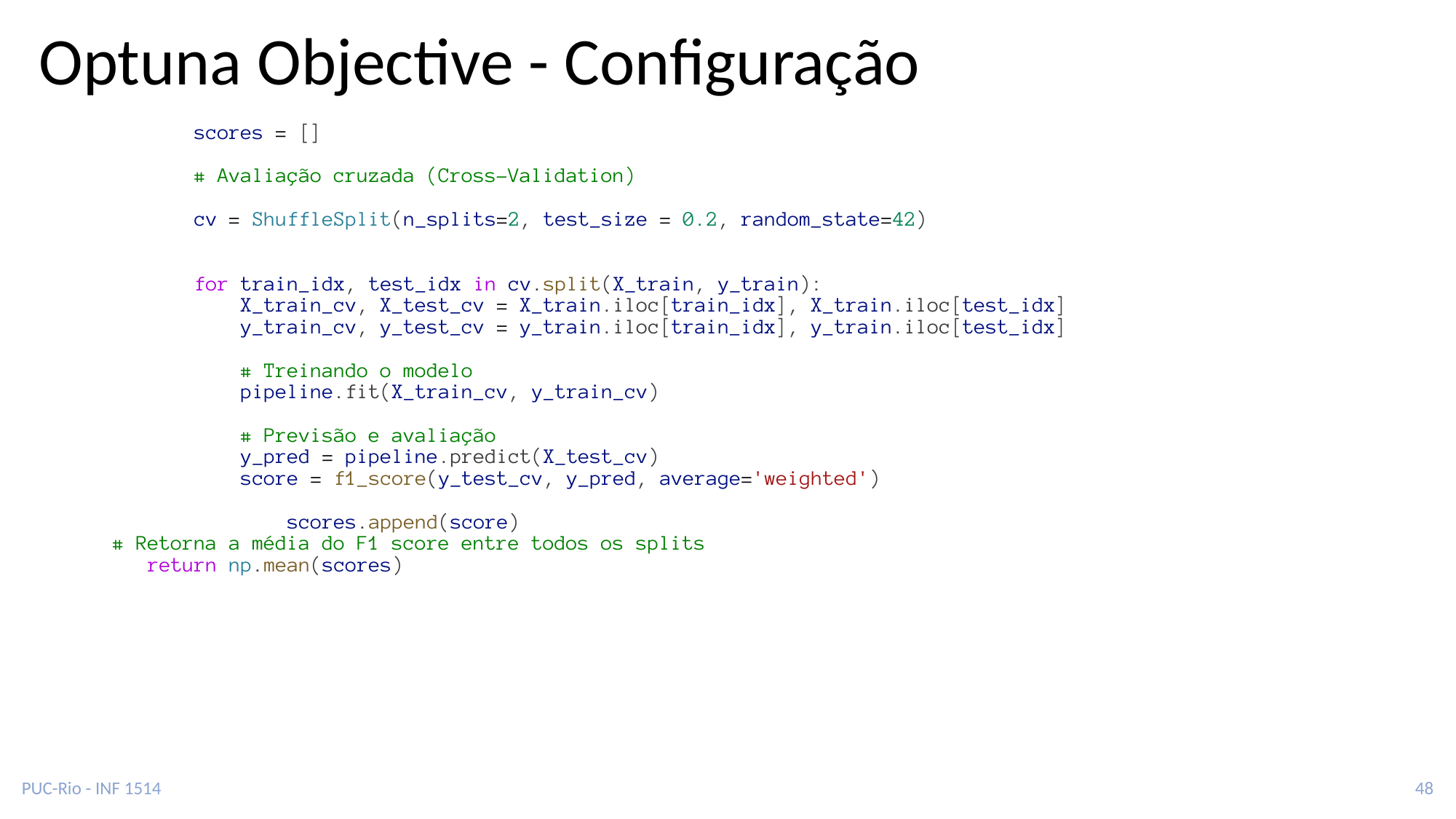

# Optuna Objective - Configuração
        scores = []
        # Avaliação cruzada (Cross-Validation)
        cv = ShuffleSplit(n_splits=2, test_size = 0.2, random_state=42)
        for train_idx, test_idx in cv.split(X_train, y_train):
            X_train_cv, X_test_cv = X_train.iloc[train_idx], X_train.iloc[test_idx]
            y_train_cv, y_test_cv = y_train.iloc[train_idx], y_train.iloc[test_idx]
            # Treinando o modelo
            pipeline.fit(X_train_cv, y_train_cv)
            # Previsão e avaliação
            y_pred = pipeline.predict(X_test_cv)
            score = f1_score(y_test_cv, y_pred, average='weighted')
           
                scores.append(score)
 # Retorna a média do F1 score entre todos os splits
    return np.mean(scores)

PUC-Rio - INF 1514
48